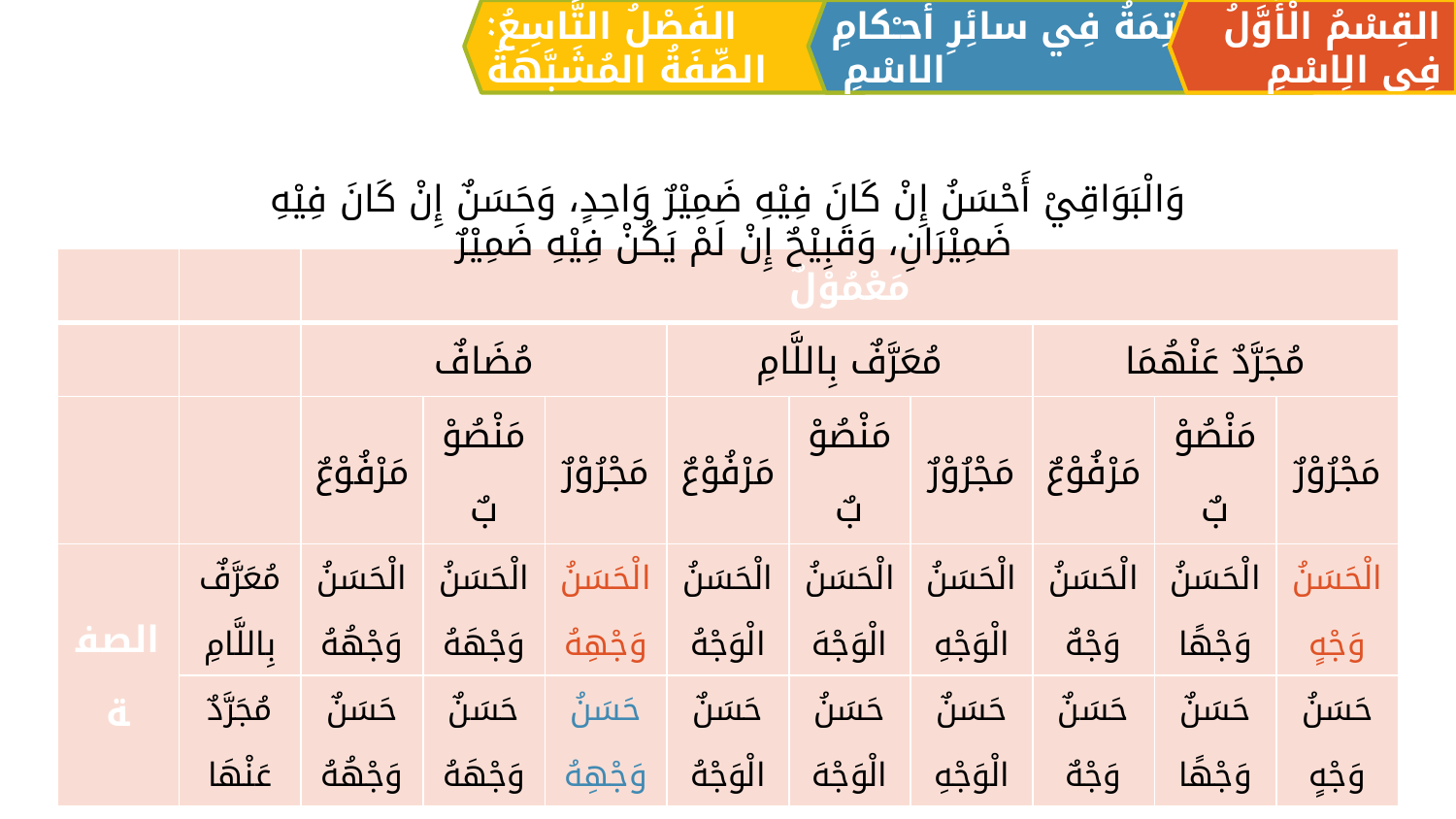

الفَصْلُ التَّاسِعُ: الصِّفَةُ المُشَبَّهَةُ
القِسْمُ الْأَوَّلُ فِي الِاسْمِ
الْخَاتِمَةُ فِي سائِرِ أحـْكامِ الاسْمِ
وَالْبَوَاقِيْ أَحْسَنُ إِنْ كَانَ فِيْهِ ضَمِيْرٌ وَاحِدٍ، وَحَسَنٌ إِنْ كَانَ فِيْهِ ضَمِيْرَانِ، وَقَبِيْحٌ إِنْ لَمْ يَكُنْ فِيْهِ ضَمِيْرٌ
|  |  | مَعْمُوْلٌ |  |  |  |  |  |  |  |  |
| --- | --- | --- | --- | --- | --- | --- | --- | --- | --- | --- |
|  |  | مُضَافٌ |  |  | مُعَرَّفٌ بِاللَّامِ |  |  | مُجَرَّدٌ عَنْهُمَا |  |  |
|  |  | مَرْفُوْعٌ | مَنْصُوْبٌ | مَجْرُوْرٌ | مَرْفُوْعٌ | مَنْصُوْبٌ | مَجْرُوْرٌ | مَرْفُوْعٌ | مَنْصُوْبٌ | مَجْرُوْرٌ |
| الصفة | مُعَرَّفٌ بِاللَّامِ | الْحَسَنُ وَجْهُهُ | الْحَسَنُ وَجْهَهُ | الْحَسَنُ وَجْهِهُ | الْحَسَنُ الْوَجْهُ | الْحَسَنُ الْوَجْهَ | الْحَسَنُ الْوَجْهِ | الْحَسَنُ وَجْهٌ | الْحَسَنُ وَجْهًا | الْحَسَنُ وَجْهٍ |
|  | مُجَرَّدٌ عَنْهَا | حَسَنٌ وَجْهُهُ | حَسَنٌ وَجْهَهُ | حَسَنُ وَجْهِهُ | حَسَنٌ الْوَجْهُ | حَسَنُ الْوَجْهَ | حَسَنٌ الْوَجْهِ | حَسَنٌ وَجْهٌ | حَسَنٌ وَجْهًا | حَسَنُ وَجْهٍ |